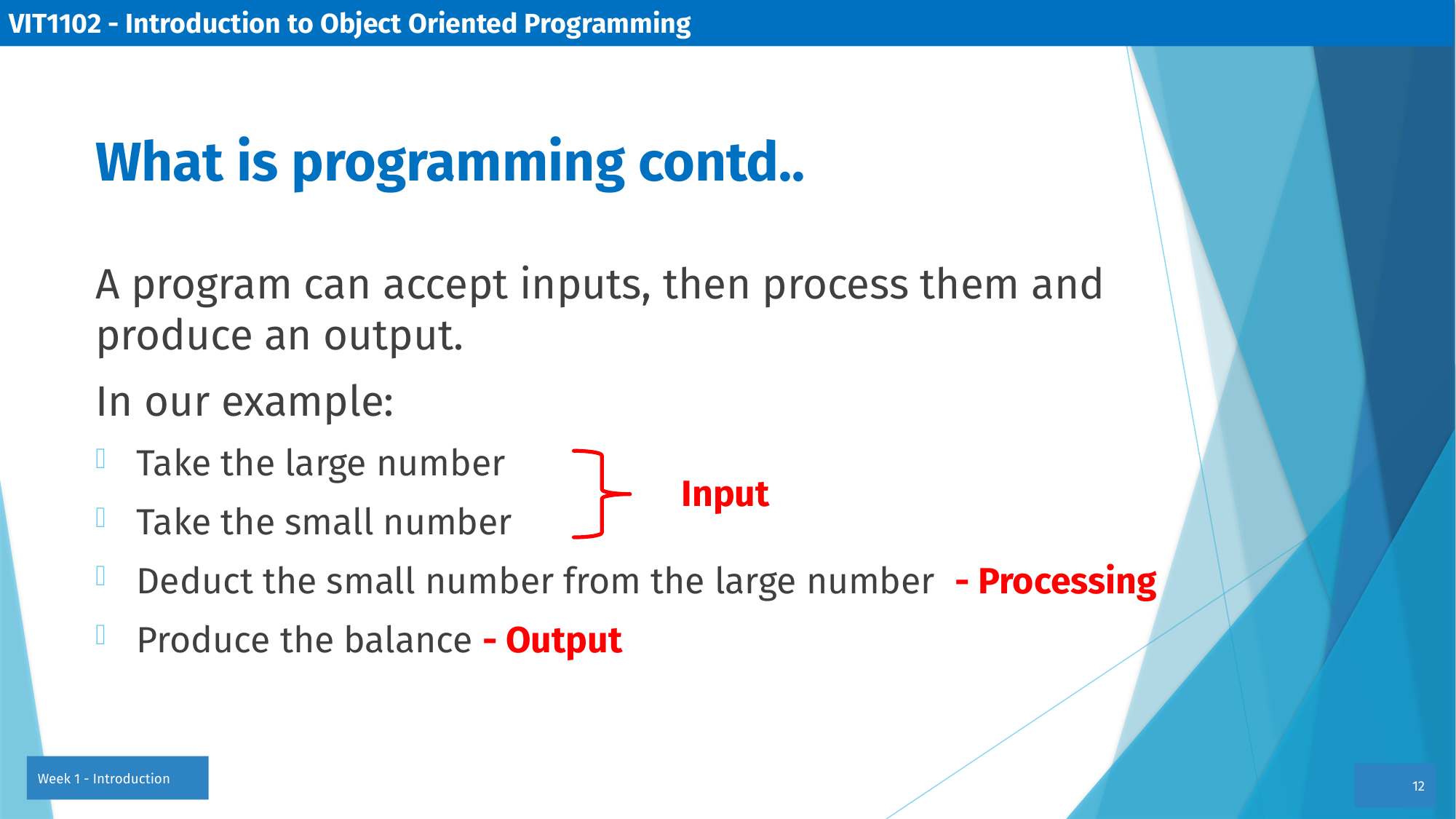

VIT1102 - Introduction to Object Oriented Programming
What is programming contd..
A program can accept inputs, then process them and produce an output.
In our example:
Take the large number
Take the small number
Deduct the small number from the large number  - Processing
Produce the balance - Output

Input
Week 1 - Introduction
12